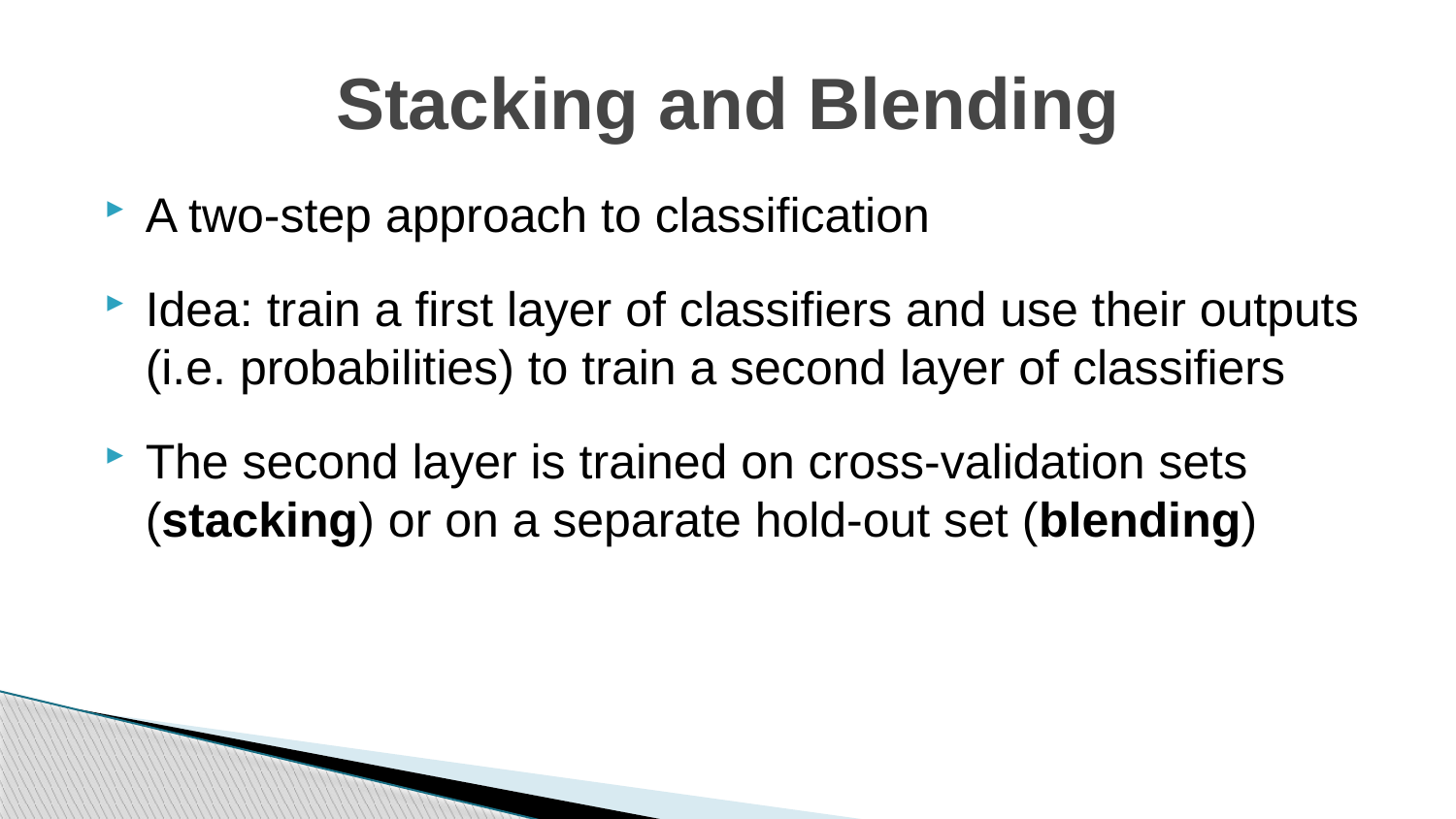

# Stacking and Blending
A two-step approach to classification

Idea: train a first layer of classifiers and use their outputs (i.e. probabilities) to train a second layer of classifiers

The second layer is trained on cross-validation sets (stacking) or on a separate hold-out set (blending)